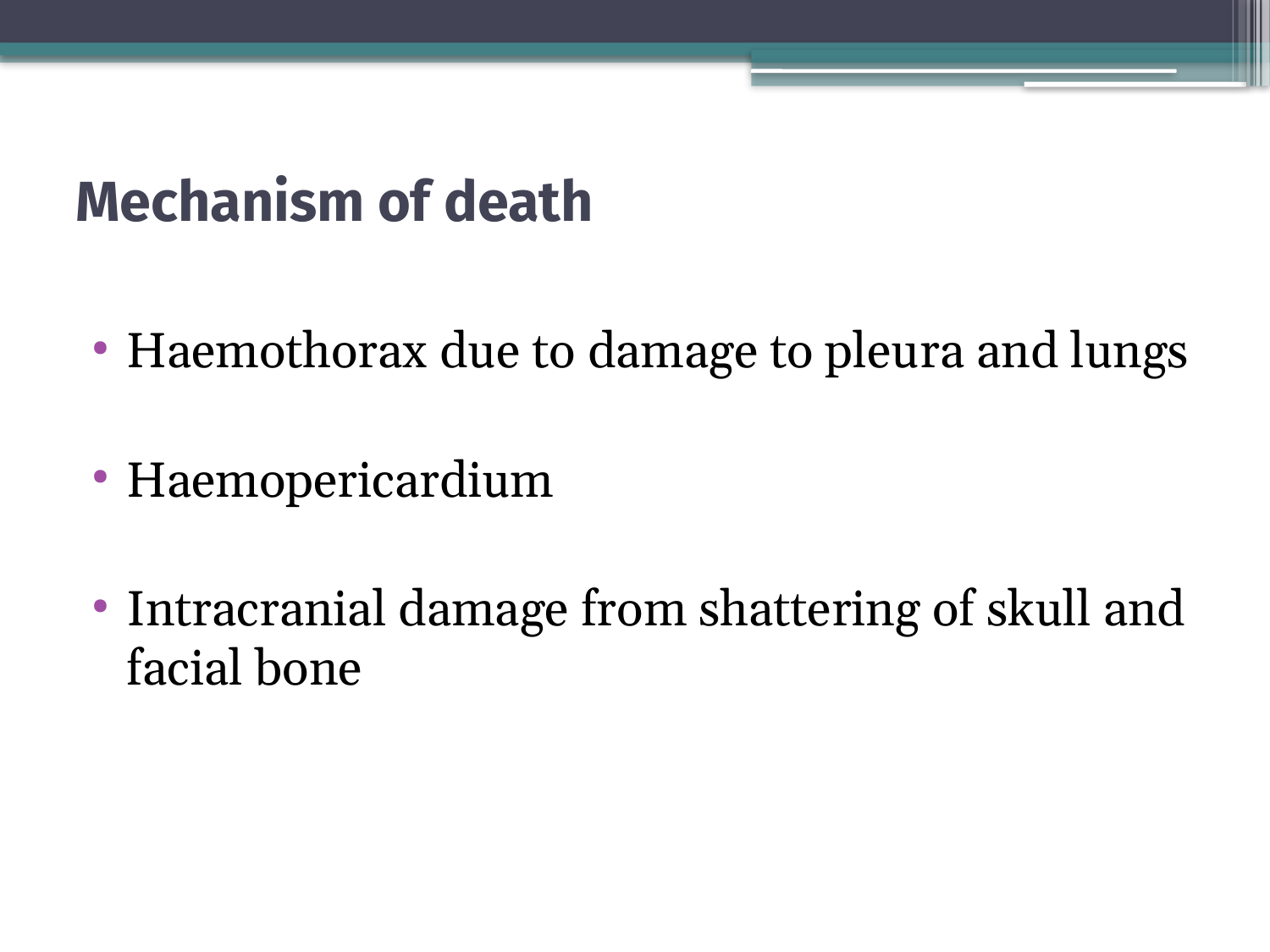

# Mechanism of death
Haemothorax due to damage to pleura and lungs

Haemopericardium

Intracranial damage from shattering of skull and facial bone